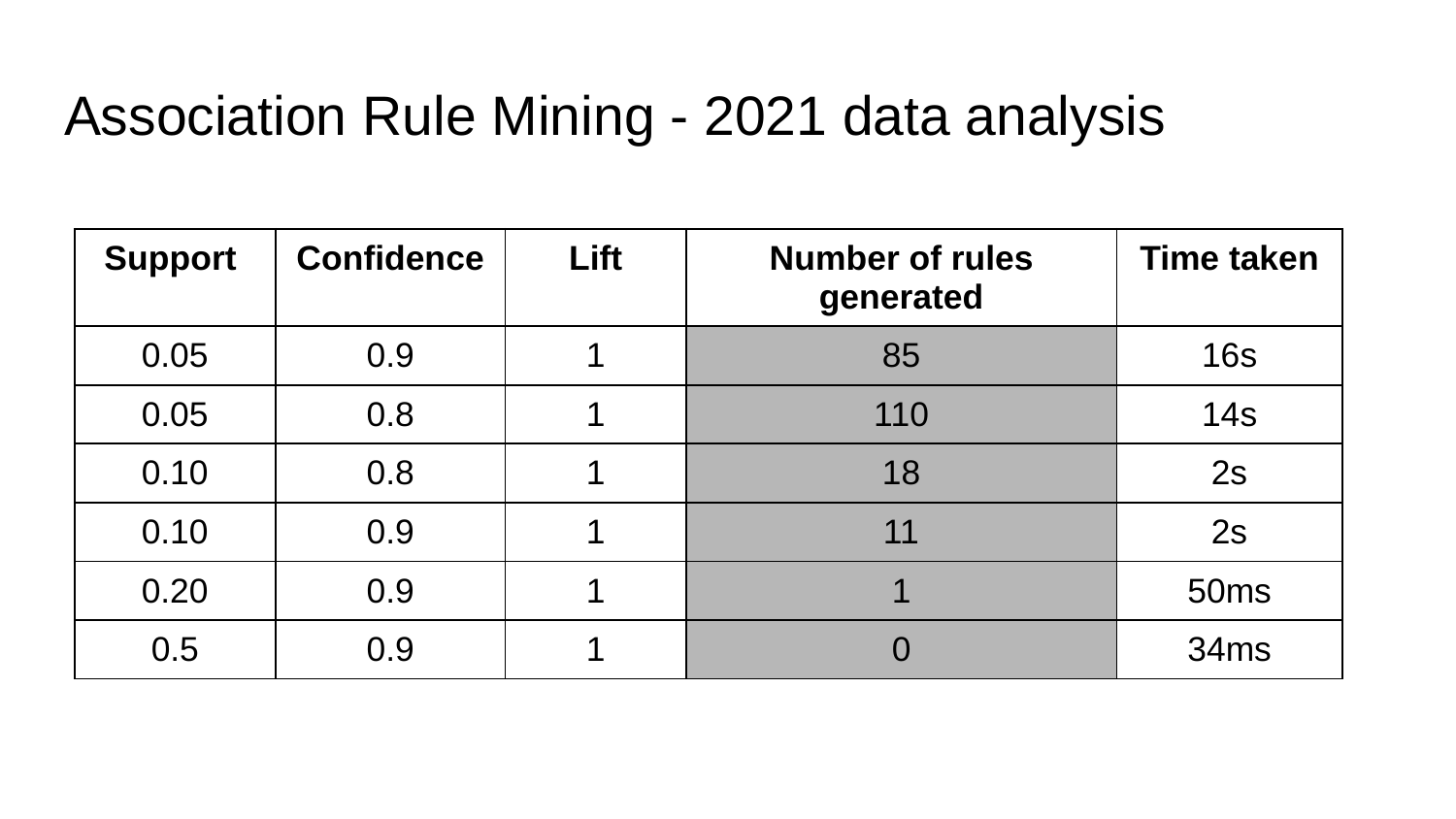

# Association Rule Mining - 2021 data analysis

| Support | Confidence | Lift | Number of rules generated | Time taken |
| --- | --- | --- | --- | --- |
| 0.05 | 0.9 | 1 | 85 | 16s |
| 0.05 | 0.8 | 1 | 110 | 14s |
| 0.10 | 0.8 | 1 | 18 | 2s |
| 0.10 | 0.9 | 1 | 11 | 2s |
| 0.20 | 0.9 | 1 | 1 | 50ms |
| 0.5 | 0.9 | 1 | 0 | 34ms |